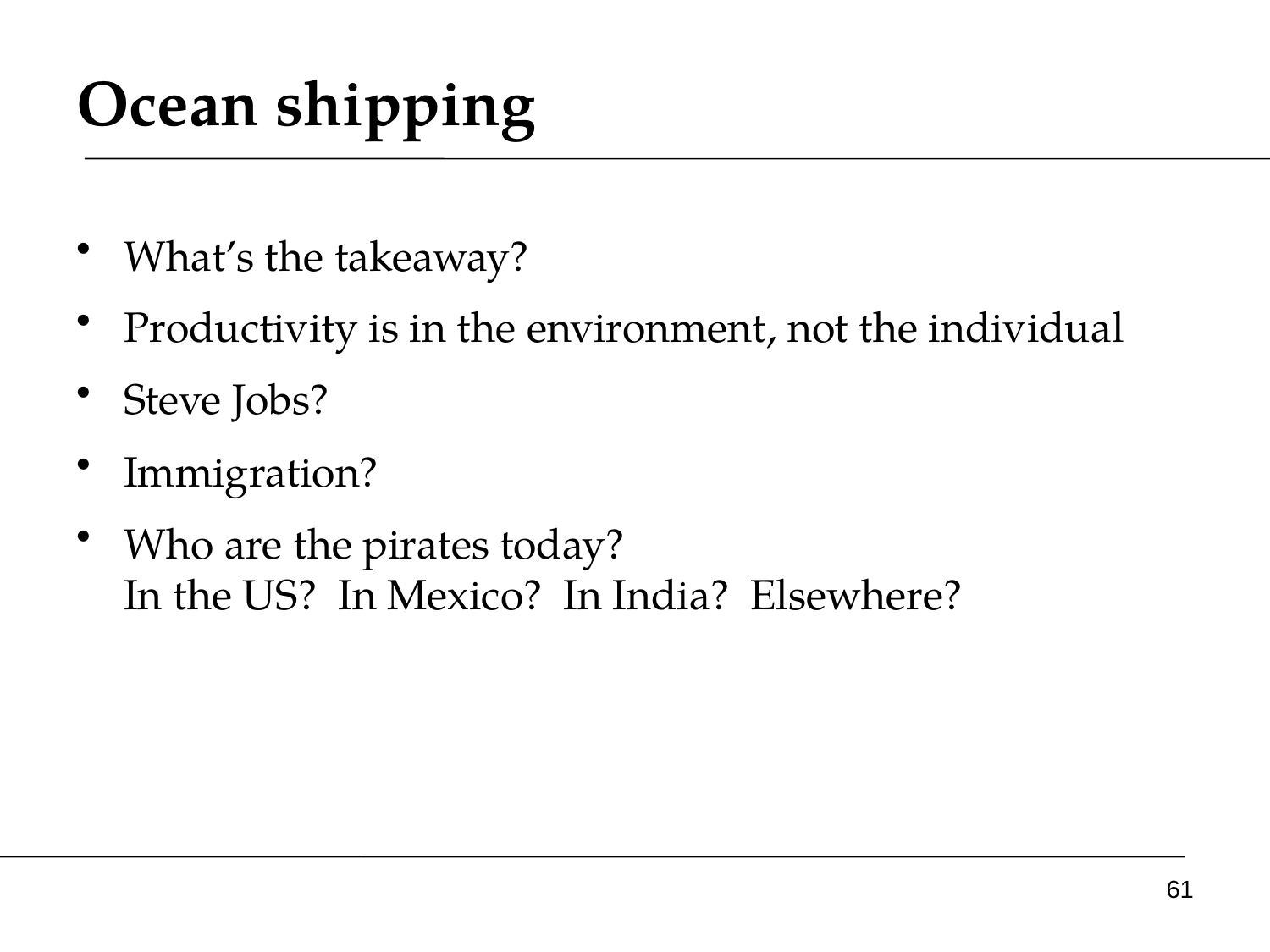

# Ocean shipping
What’s the takeaway?
Productivity is in the environment, not the individual
Steve Jobs?
Immigration?
Who are the pirates today? 				      In the US?  In Mexico?  In India?  Elsewhere?
61